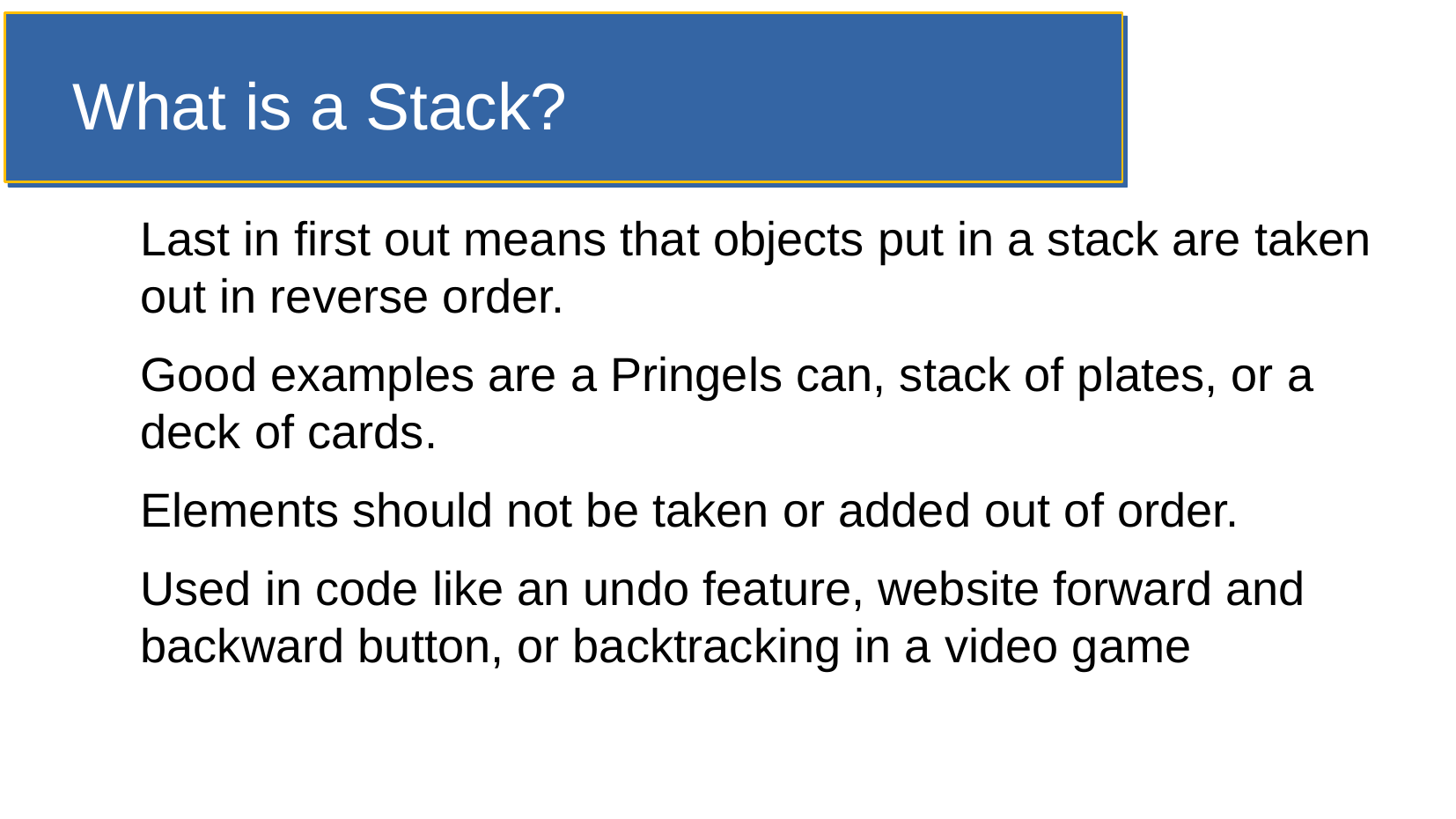

What is a Stack?
Last in first out means that objects put in a stack are taken out in reverse order.
Good examples are a Pringels can, stack of plates, or a deck of cards.
Elements should not be taken or added out of order.
Used in code like an undo feature, website forward and backward button, or backtracking in a video game